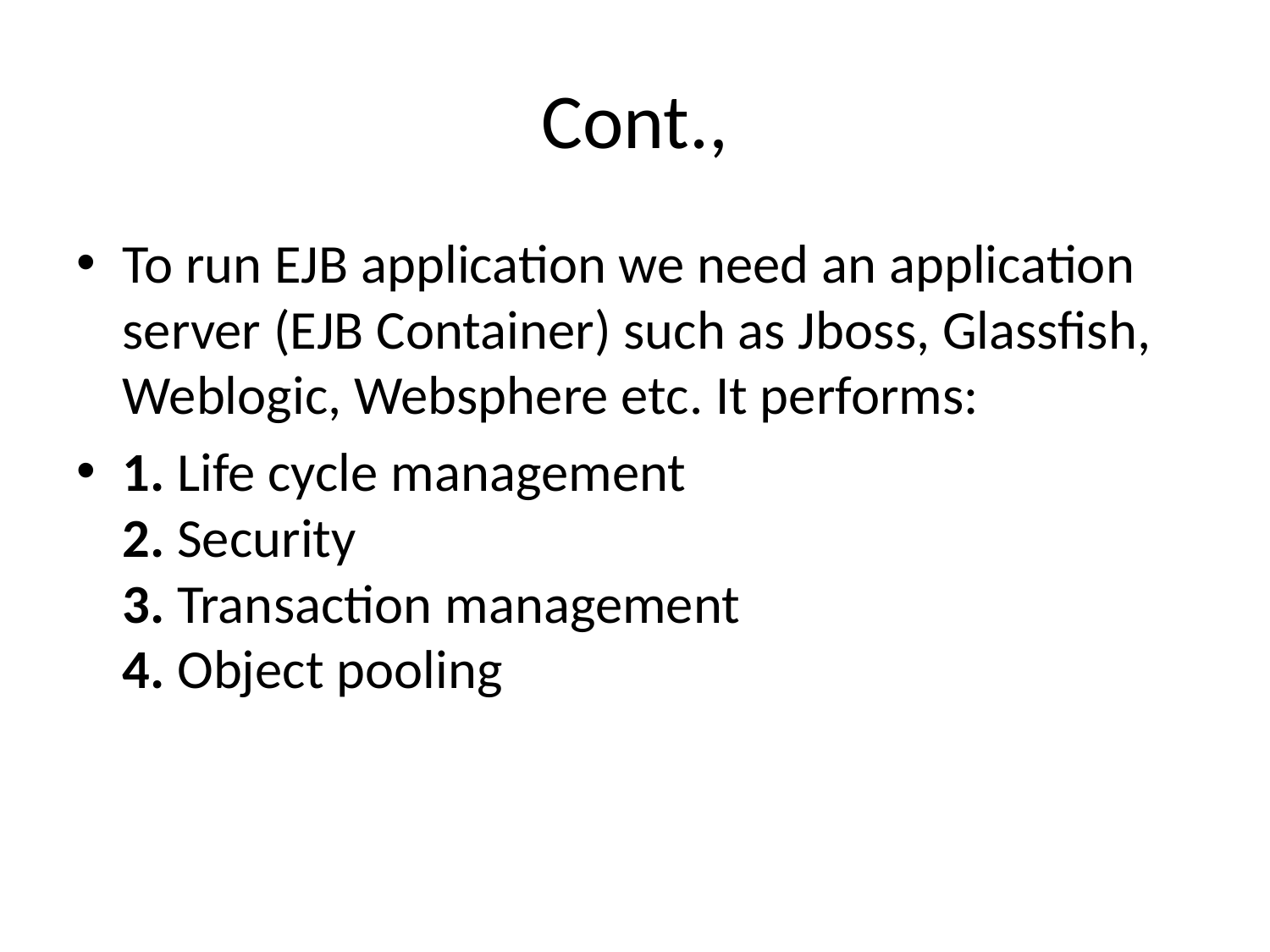

# Cont.,
To run EJB application we need an application server (EJB Container) such as Jboss, Glassfish, Weblogic, Websphere etc. It performs:
1. Life cycle management
2. Security
3. Transaction management
4. Object pooling